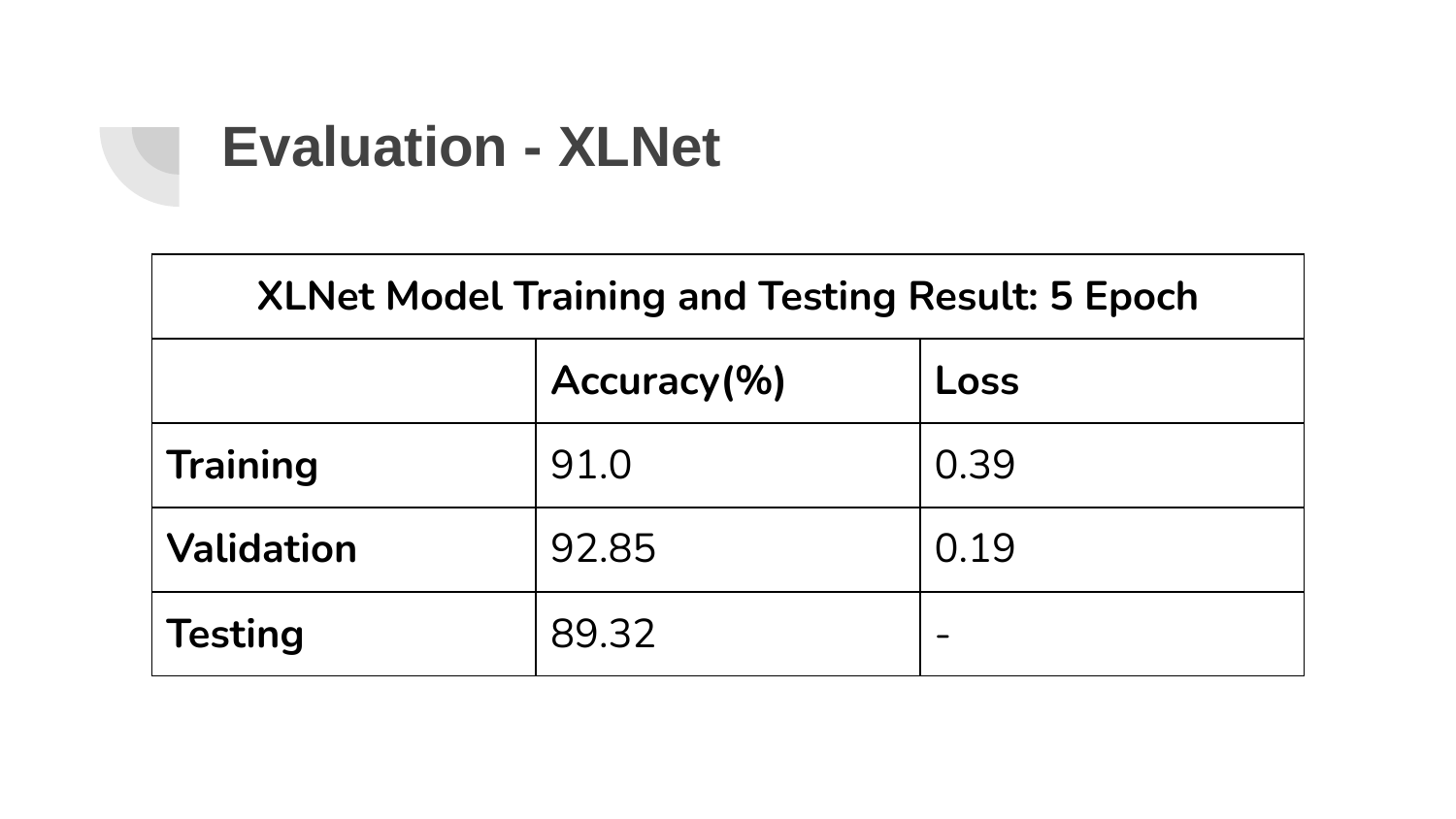

# Evaluation - XLNet
| XLNet Model Training and Testing Result: 5 Epoch |  |  |
| --- | --- | --- |
|  | Accuracy(%) | Loss |
| Training | 91.0 | 0.39 |
| Validation | 92.85 | 0.19 |
| Testing | 89.32 | - |